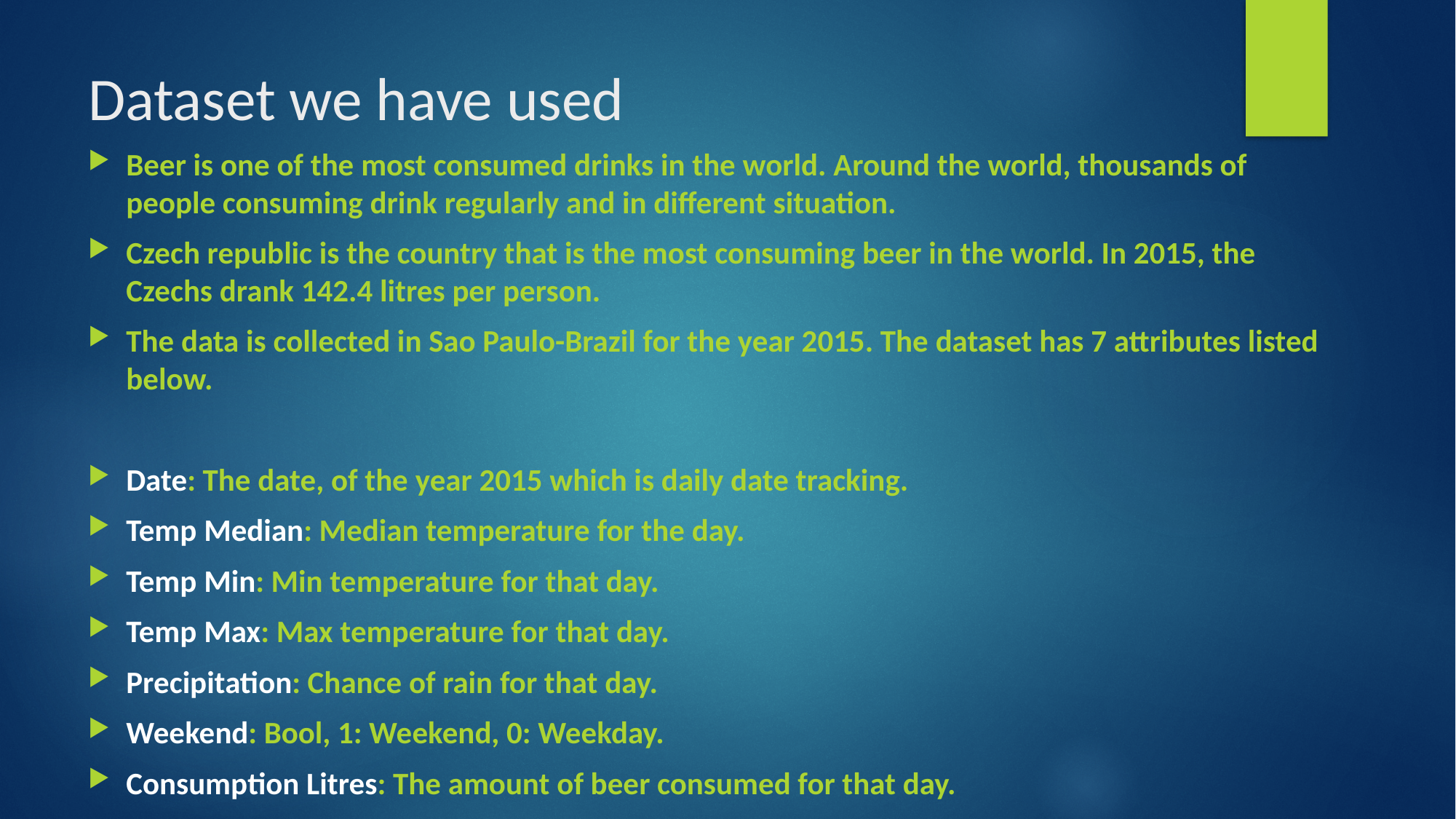

# Dataset we have used
Beer is one of the most consumed drinks in the world. Around the world, thousands of people consuming drink regularly and in different situation.
Czech republic is the country that is the most consuming beer in the world. In 2015, the Czechs drank 142.4 litres per person.
The data is collected in Sao Paulo-Brazil for the year 2015. The dataset has 7 attributes listed below.

Date: The date, of the year 2015 which is daily date tracking.
Temp Median: Median temperature for the day.
Temp Min: Min temperature for that day.
Temp Max: Max temperature for that day.
Precipitation: Chance of rain for that day.
Weekend: Bool, 1: Weekend, 0: Weekday.
Consumption Litres: The amount of beer consumed for that day.